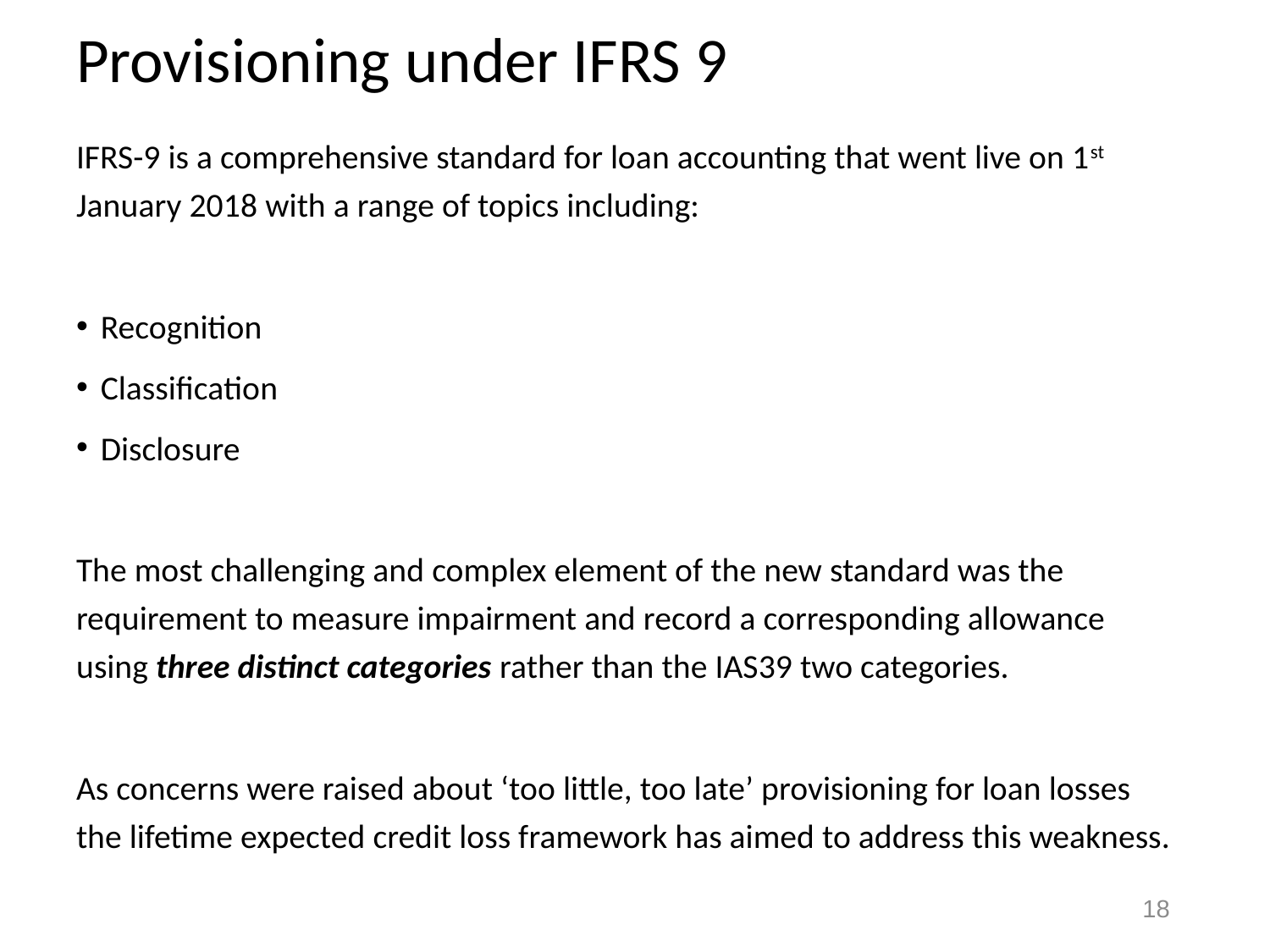

# Provisioning under IFRS 9
IFRS-9 is a comprehensive standard for loan accounting that went live on 1st January 2018 with a range of topics including:

Recognition
Classification
Disclosure

The most challenging and complex element of the new standard was the requirement to measure impairment and record a corresponding allowance using three distinct categories rather than the IAS39 two categories.

As concerns were raised about ‘too little, too late’ provisioning for loan losses the lifetime expected credit loss framework has aimed to address this weakness.
18